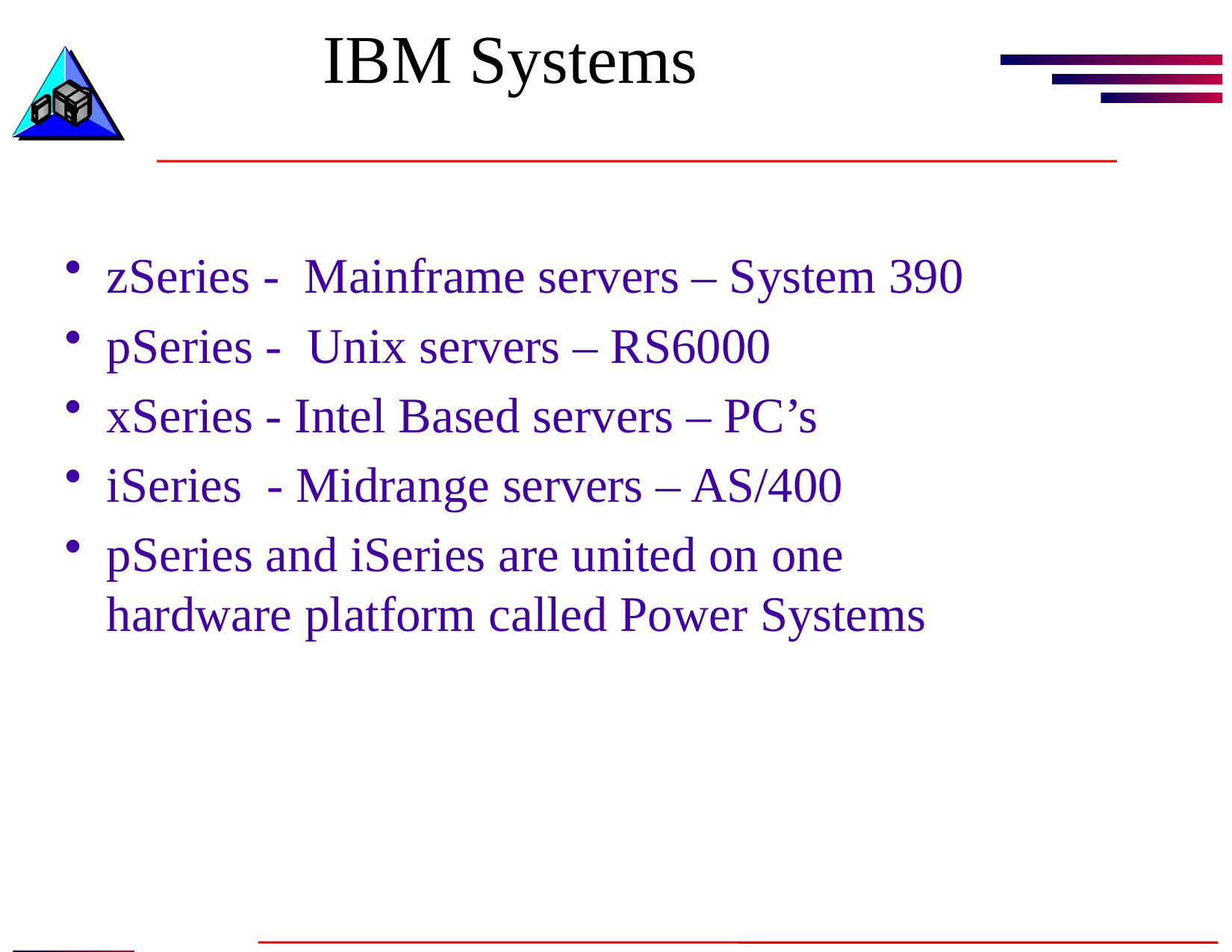

# IBM Systems

zSeries -  Mainframe servers – System 390
pSeries -  Unix servers – RS6000
xSeries - Intel Based servers – PC’s
iSeries  - Midrange servers – AS/400
pSeries and iSeries are united on one hardware platform called Power Systems